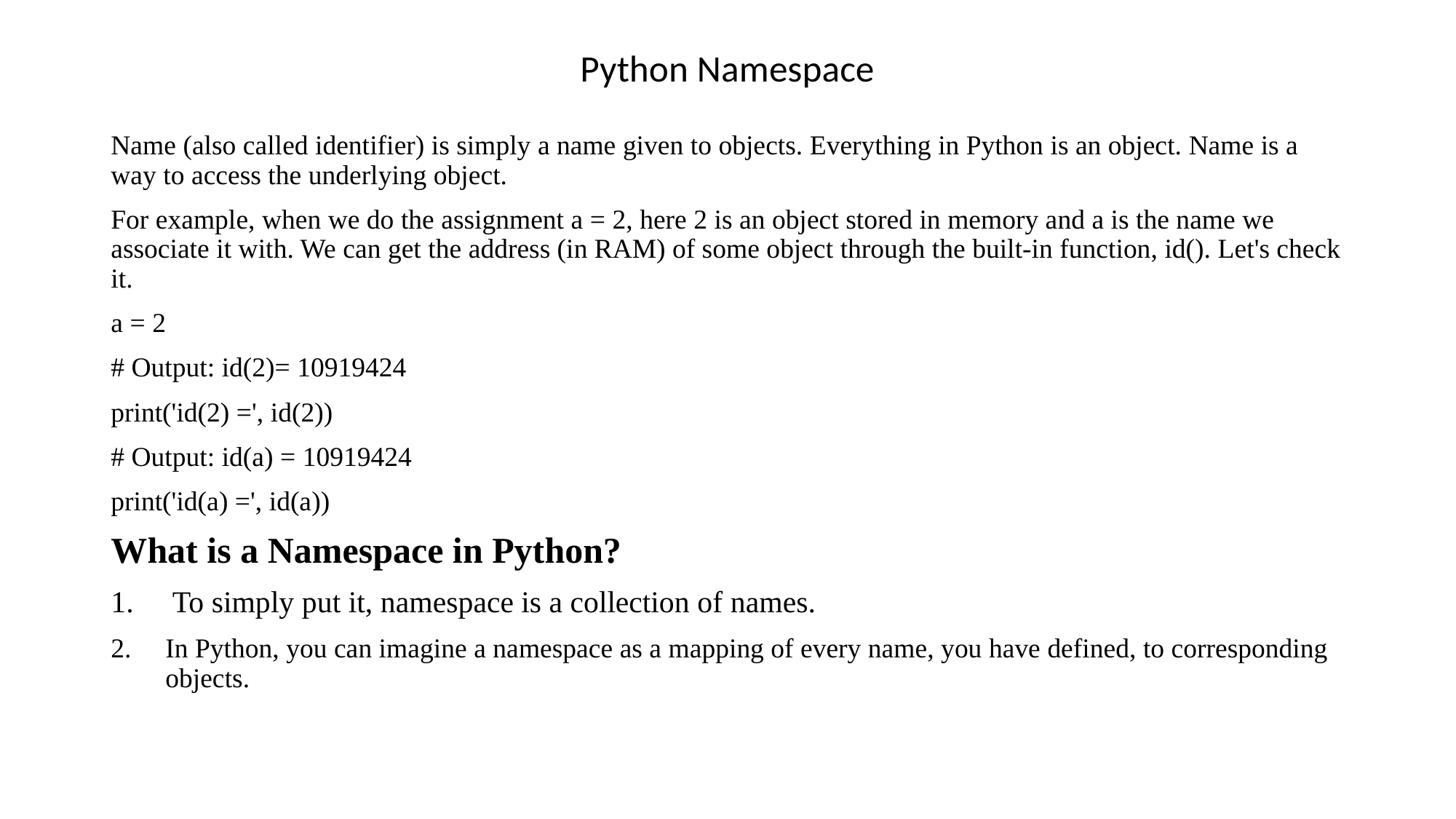

# Python Namespace
Name (also called identifier) is simply a name given to objects. Everything in Python is an object. Name is a way to access the underlying object.
For example, when we do the assignment a = 2, here 2 is an object stored in memory and a is the name we associate it with. We can get the address (in RAM) of some object through the built-in function, id(). Let's check it.
a = 2
# Output: id(2)= 10919424
print('id(2) =', id(2))
# Output: id(a) = 10919424
print('id(a) =', id(a))
What is a Namespace in Python?
To simply put it, namespace is a collection of names.
In Python, you can imagine a namespace as a mapping of every name, you have defined, to corresponding objects.